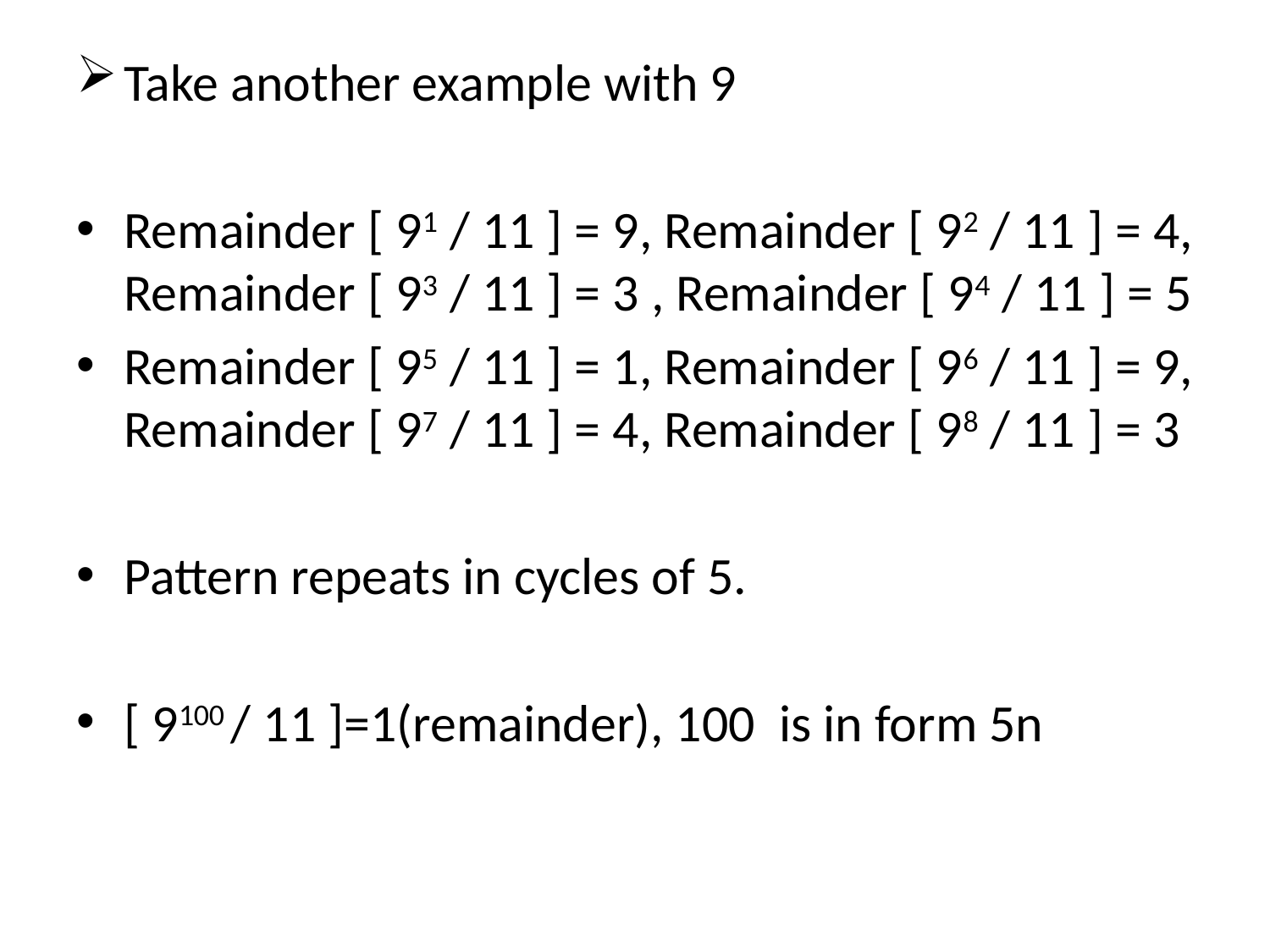

Take another example with 9

Remainder [ 91 / 11 ] = 9, Remainder [ 92 / 11 ] = 4, Remainder [ 93 / 11 ] = 3 , Remainder [ 94 / 11 ] = 5
Remainder [ 95 / 11 ] = 1, Remainder [ 96 / 11 ] = 9, Remainder [ 97 / 11 ] = 4, Remainder [ 98 / 11 ] = 3

Pattern repeats in cycles of 5.

[ 9100 / 11 ]=1(remainder), 100  is in form 5n